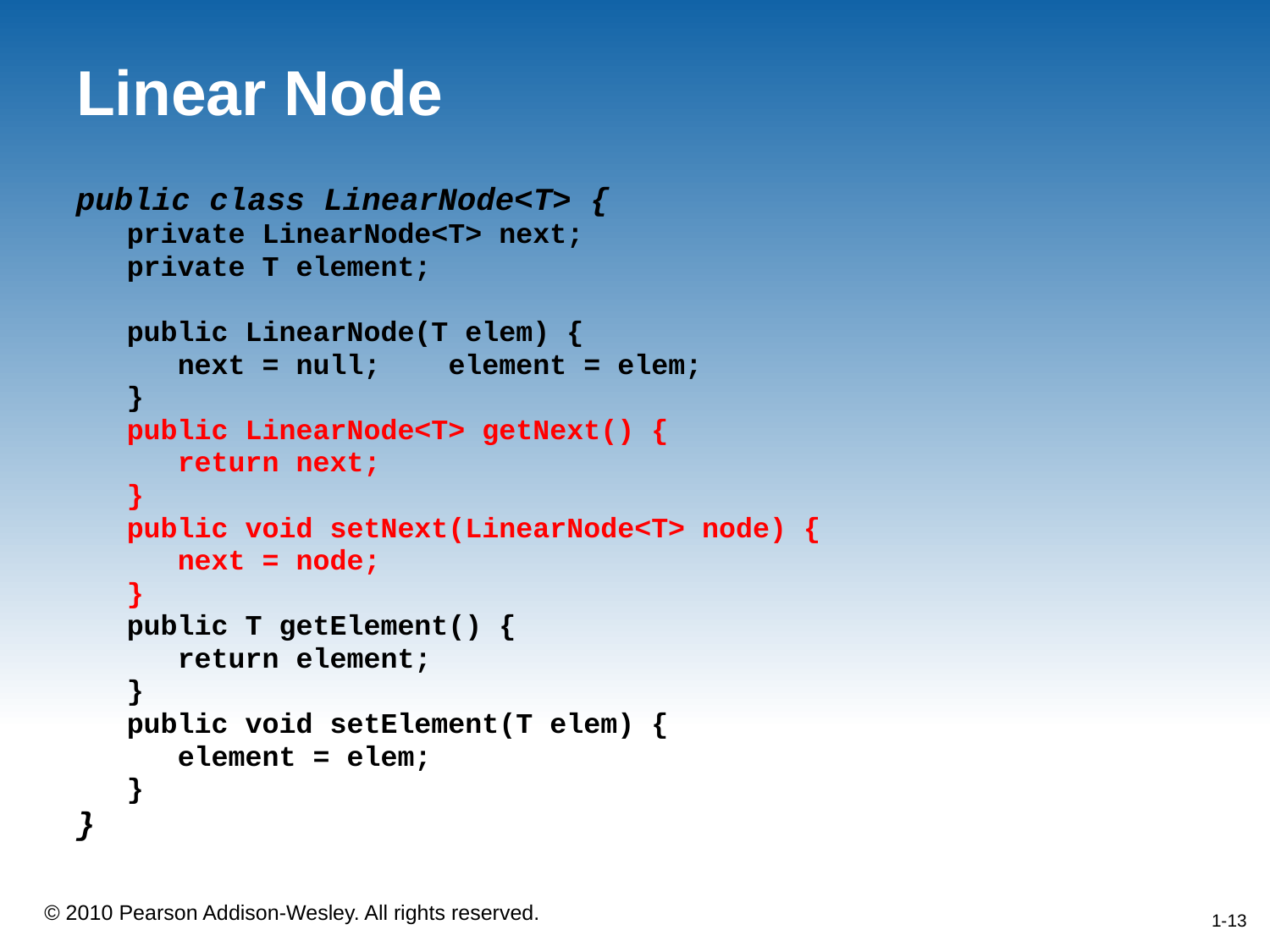

# Linear Node
public class LinearNode<T> {
   private LinearNode<T> next;
   private T element;

   public LinearNode(T elem) {
      next = null;    element = elem;
   }
   public LinearNode<T> getNext() {
      return next;
   }
   public void setNext(LinearNode<T> node) {
      next = node;
   }
   public T getElement() {
      return element;
   }
   public void setElement(T elem) {
      element = elem;
   }
}
1-13